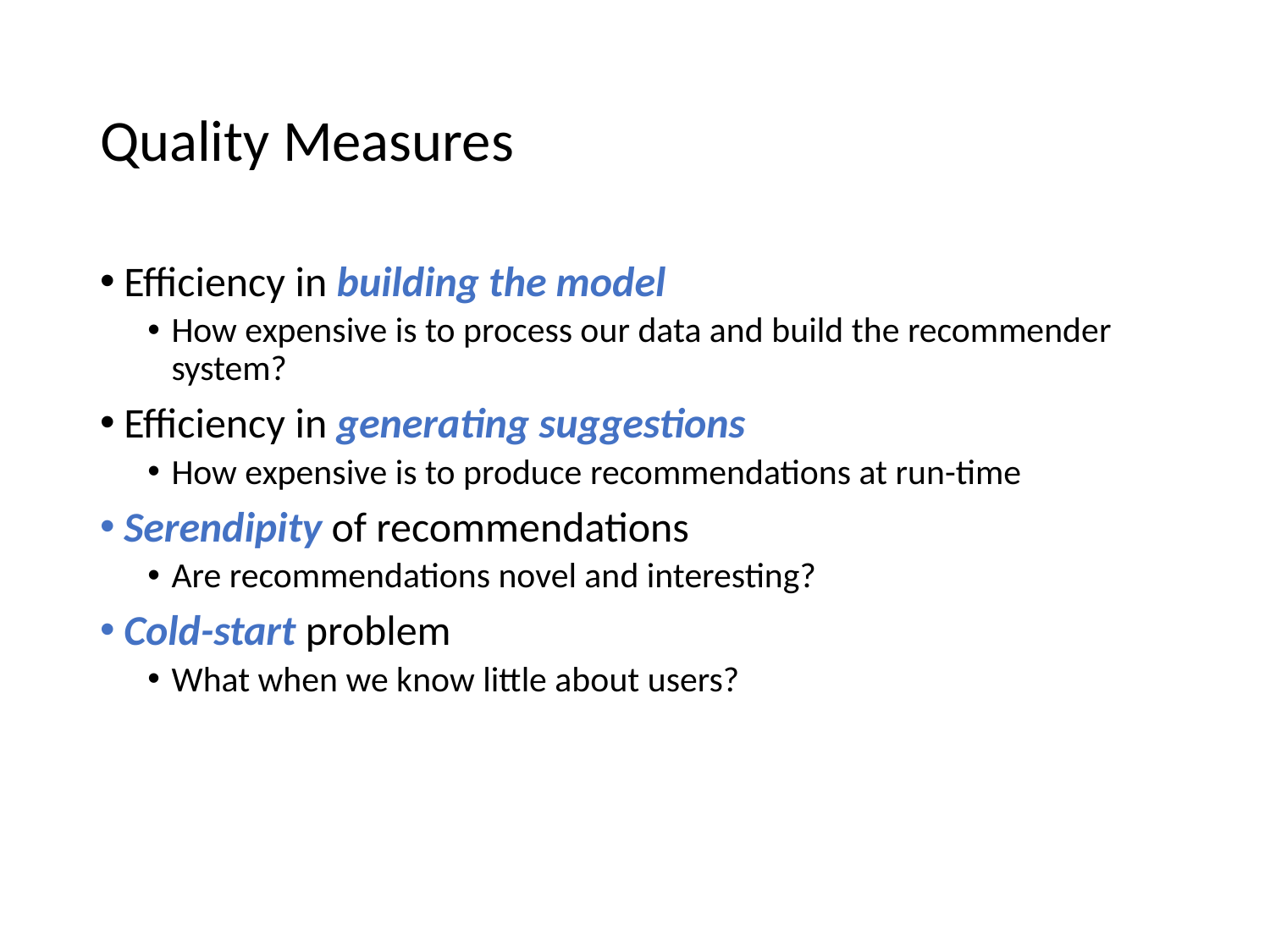

# Quality Measures
Efficiency in building the model
How expensive is to process our data and build the recommender system?
Efficiency in generating suggestions
How expensive is to produce recommendations at run-time
Serendipity of recommendations
Are recommendations novel and interesting?
Cold-start problem
What when we know little about users?